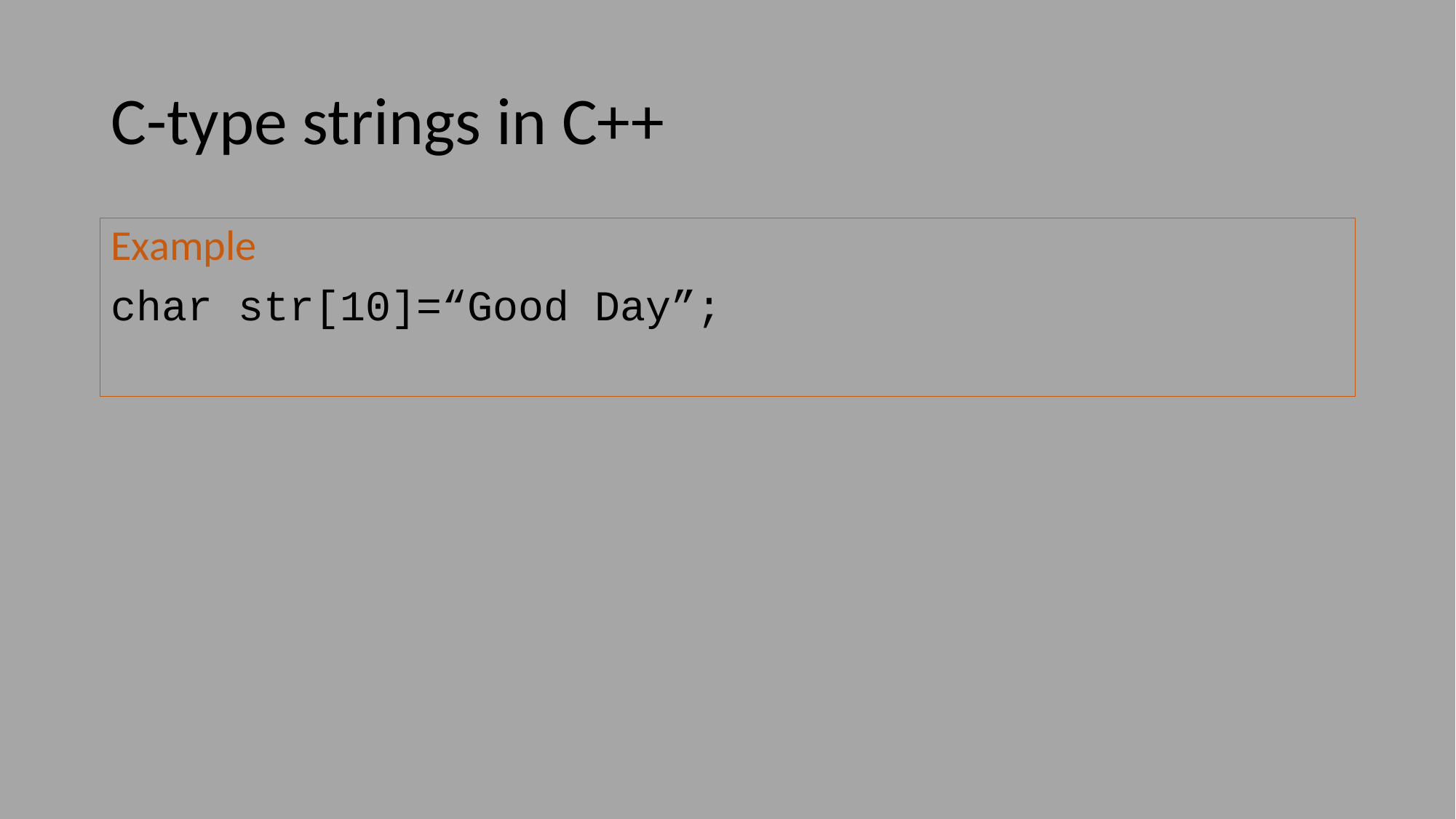

# C-type strings in C++
Example
char str[10]=“Good Day”;